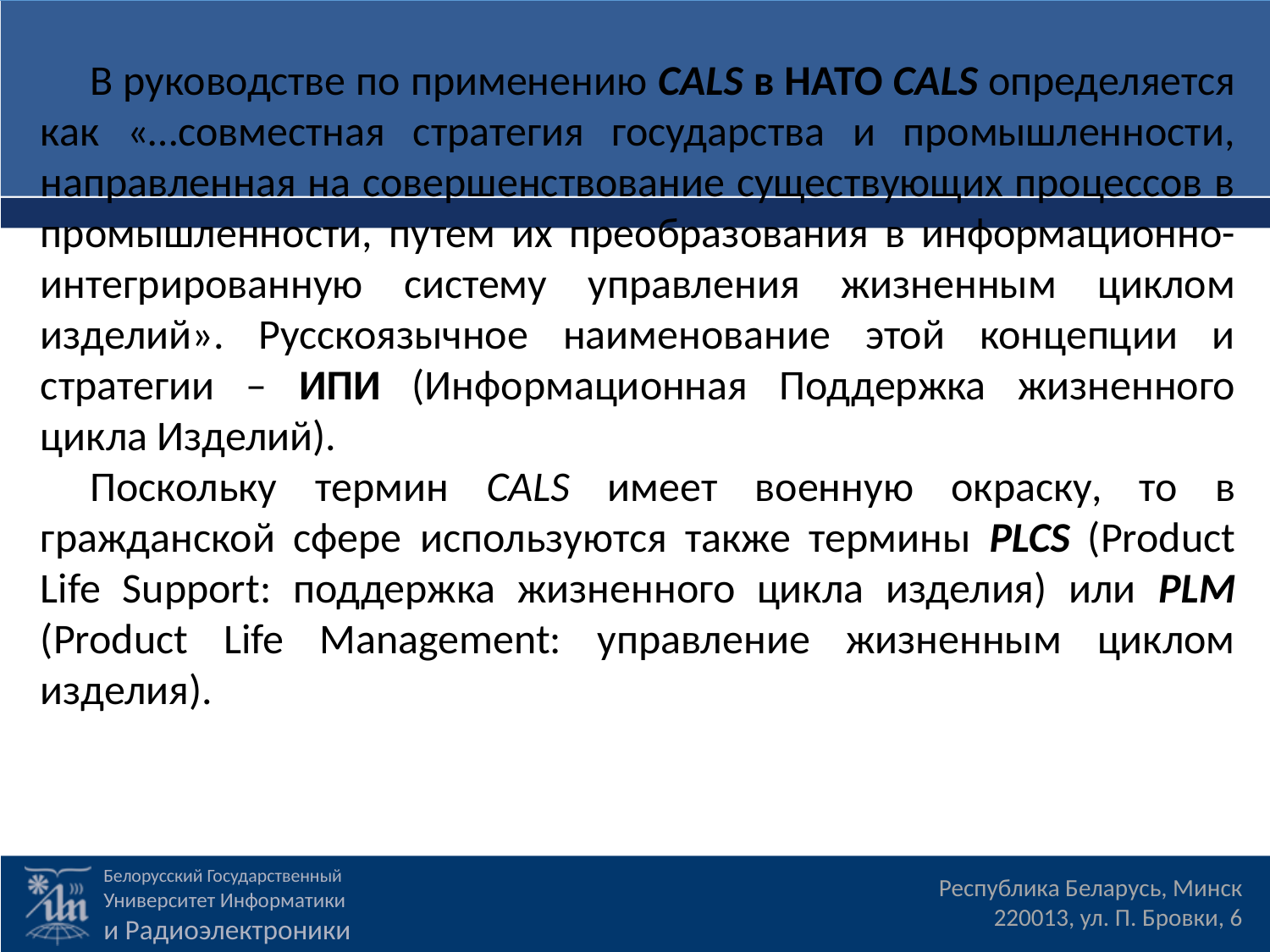

В руководстве по применению CALS в НАТО CALS определяется как «…совместная стратегия государства и промышленности, направленная на совершенствование существующих процессов в промышленности, путем их преобразования в информационно-интегрированную систему управления жизненным циклом изделий». Русскоязычное наименование этой концепции и стратегии – ИПИ (Информационная Поддержка жизненного цикла Изделий).
Поскольку термин CALS имеет военную окраску, то в гражданской сфере используются также термины PLCS (Product Life Support: поддержка жизненного цикла изделия) или PLM (Product Life Management: управление жизненным циклом изделия).